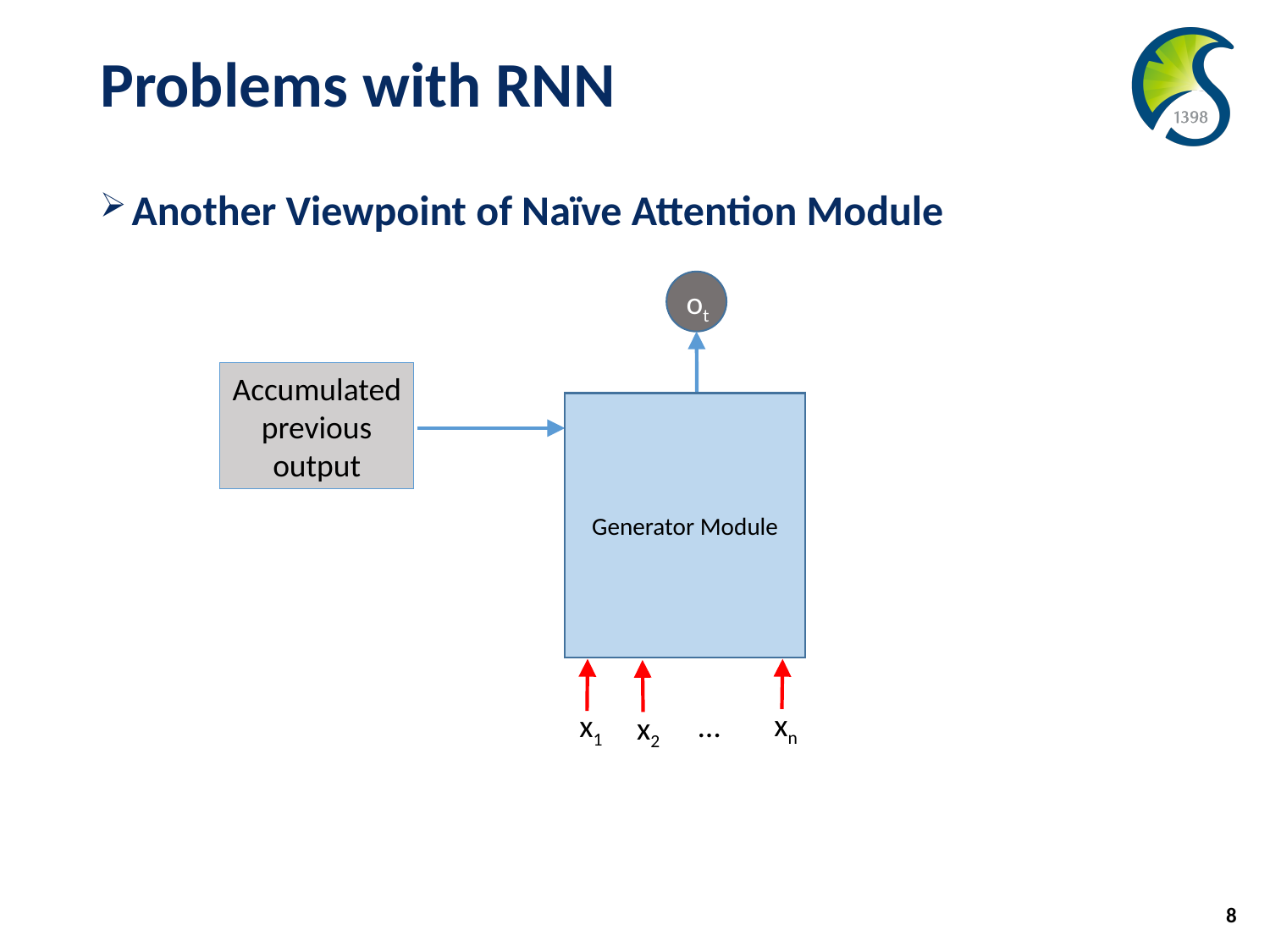

# Problems with RNN
Another Viewpoint of Naïve Attention Module

ot
Accumulated
previous
output
Generator Module
x1
xn
x2
…
8